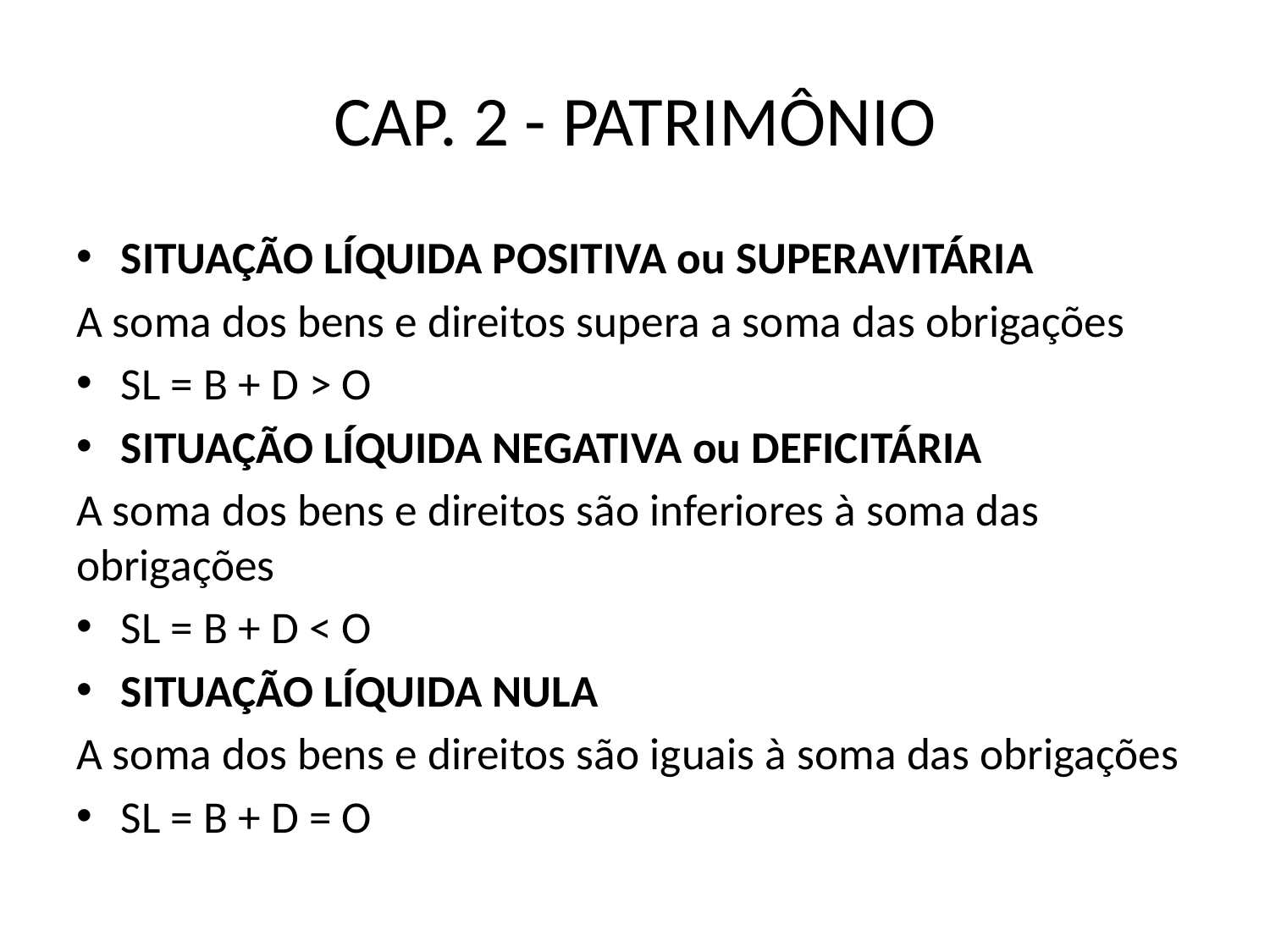

# CAP. 2 - PATRIMÔNIO
SITUAÇÃO LÍQUIDA POSITIVA ou SUPERAVITÁRIA
A soma dos bens e direitos supera a soma das obrigações
SL = B + D > O
SITUAÇÃO LÍQUIDA NEGATIVA ou DEFICITÁRIA
A soma dos bens e direitos são inferiores à soma das obrigações
SL = B + D < O
SITUAÇÃO LÍQUIDA NULA
A soma dos bens e direitos são iguais à soma das obrigações
SL = B + D = O